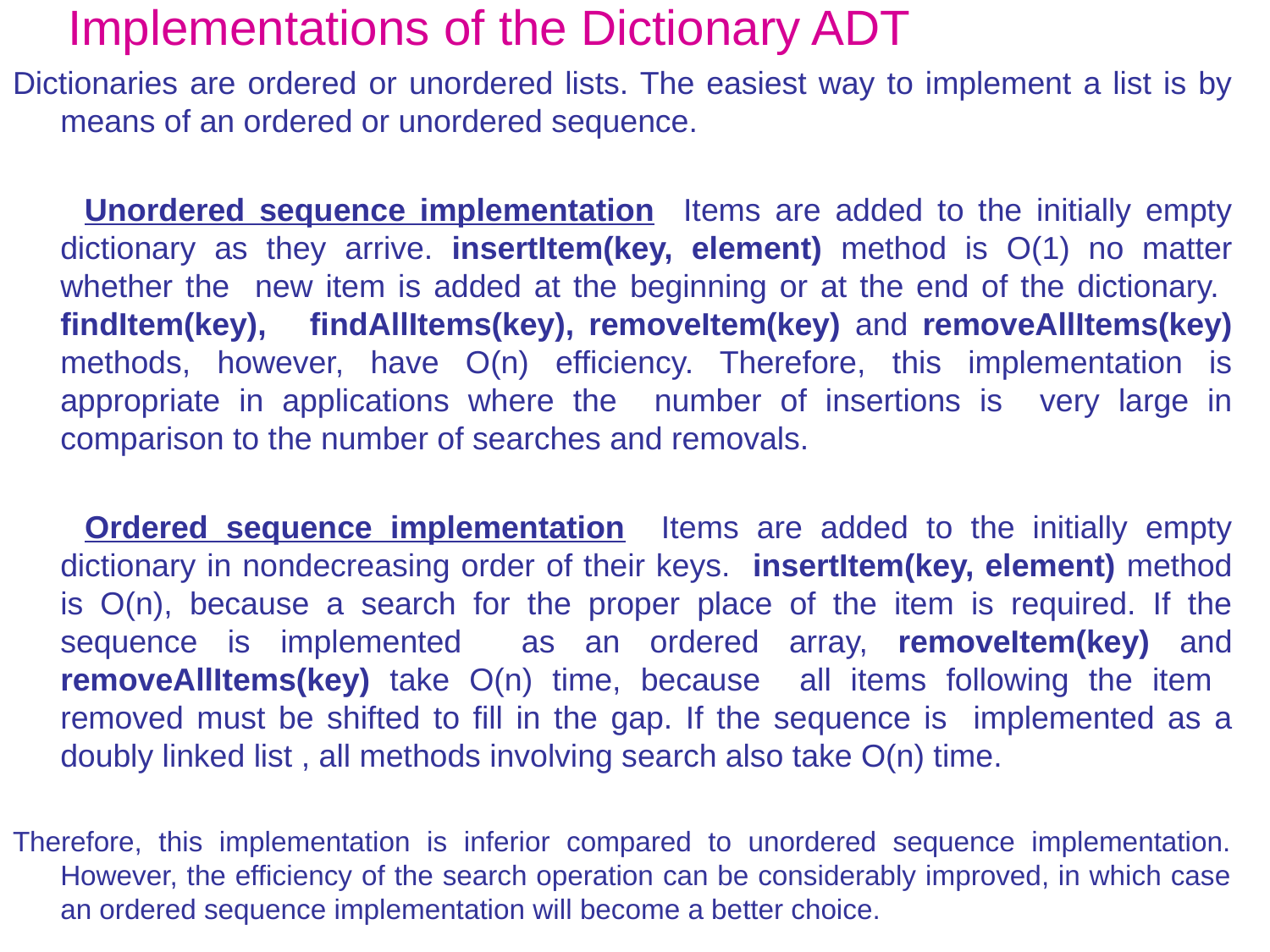

# Implementations of the Dictionary ADT
Dictionaries are ordered or unordered lists. The easiest way to implement a list is by means of an ordered or unordered sequence.

     Unordered sequence implementation  Items are added to the initially empty dictionary as they arrive. insertItem(key, element) method is O(1) no matter whether the  new item is added at the beginning or at the end of the dictionary.  findItem(key),   findAllItems(key), removeItem(key) and removeAllItems(key) methods, however, have O(n) efficiency. Therefore, this implementation is appropriate in applications where the  number of insertions is  very large in comparison to the number of searches and removals.

    Ordered sequence implementation  Items are added to the initially empty dictionary in nondecreasing order of their keys.  insertItem(key, element) method is O(n), because a search for the proper place of the item is required. If the sequence is implemented  as an ordered array, removeItem(key) and removeAllItems(key) take O(n) time, because  all items following the item  removed must be shifted to fill in the gap. If the sequence is  implemented as a doubly linked list , all methods involving search also take O(n) time.

Therefore, this implementation is inferior compared to unordered sequence implementation. However, the efficiency of the search operation can be considerably improved, in which case an ordered sequence implementation will become a better choice.